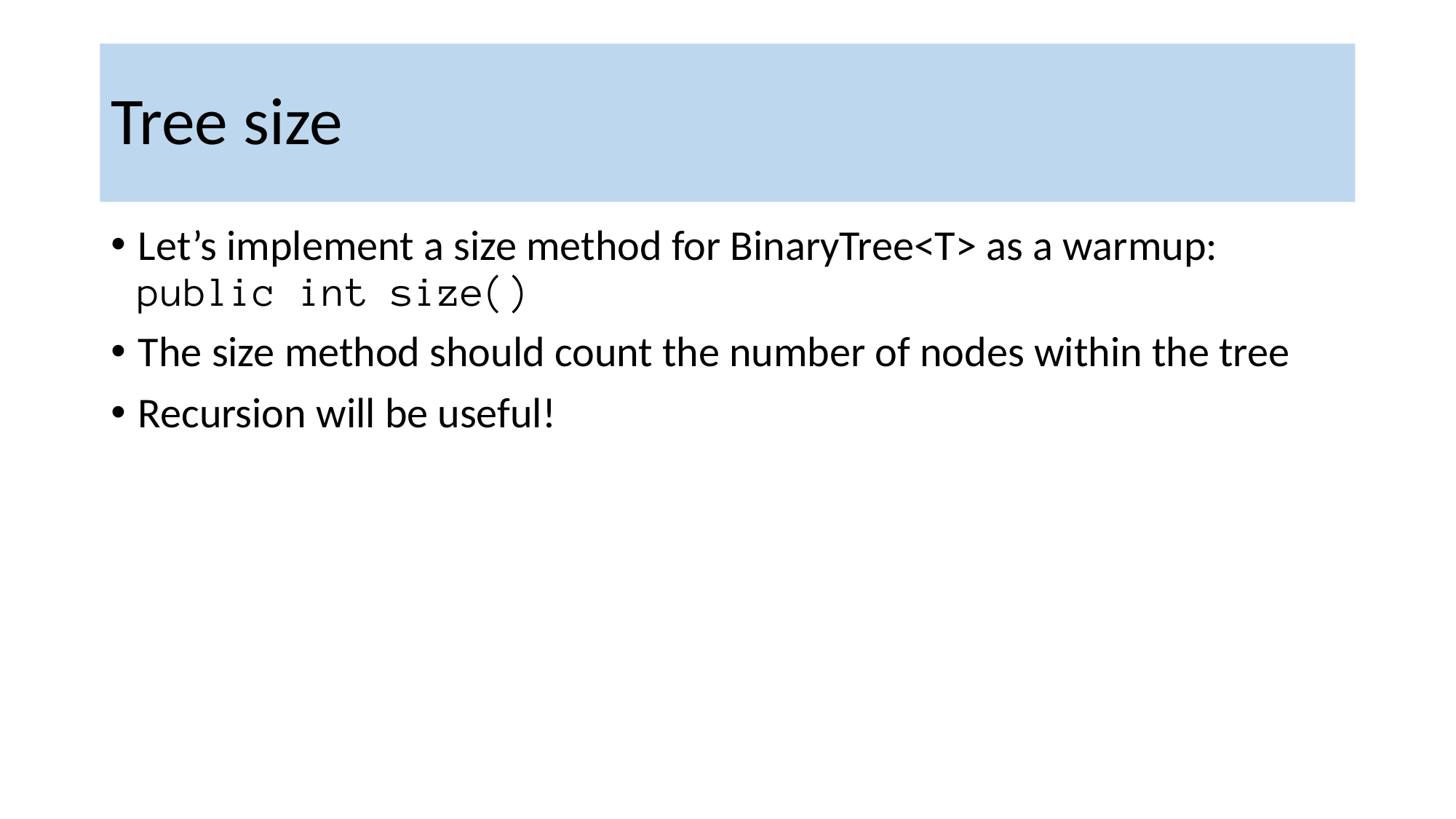

# Tree size
Let’s implement a size method for BinaryTree<T> as a warmup:
public int size()
The size method should count the number of nodes within the tree
Recursion will be useful!